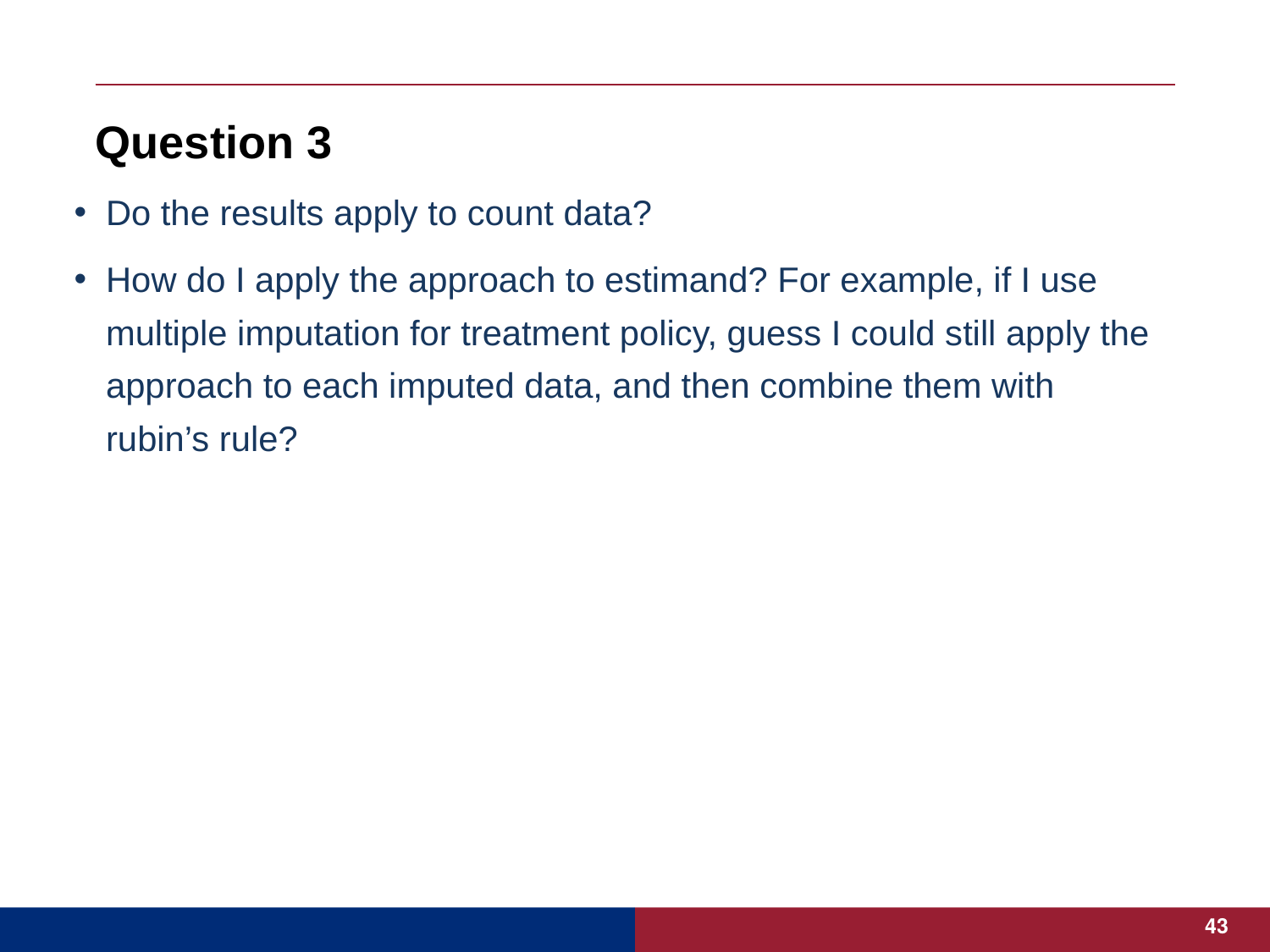

# Question 3
Do the results apply to count data?
How do I apply the approach to estimand? For example, if I use multiple imputation for treatment policy, guess I could still apply the approach to each imputed data, and then combine them with rubin’s rule?

43